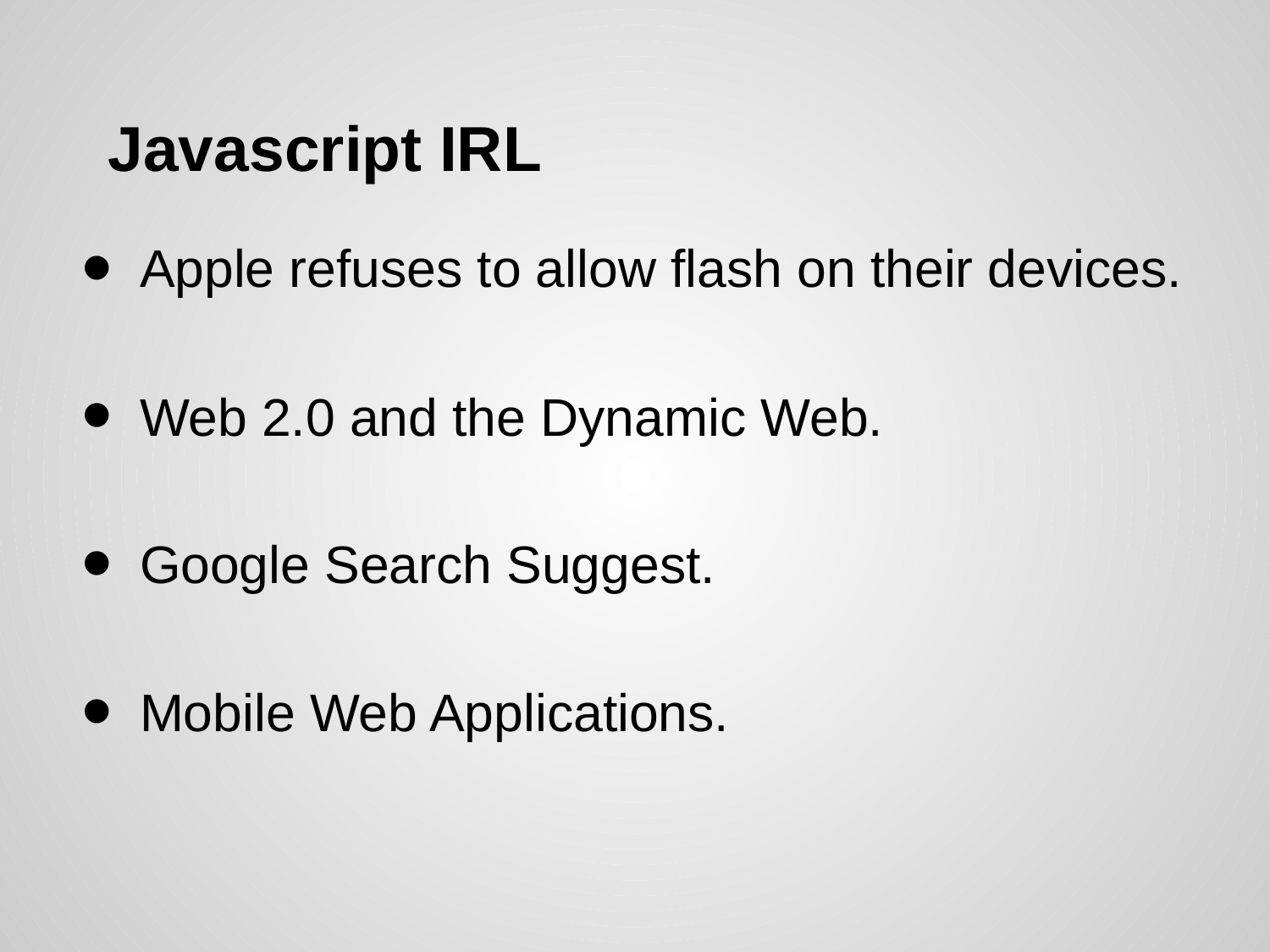

# Javascript IRL
Apple refuses to allow flash on their devices.

Web 2.0 and the Dynamic Web.

Google Search Suggest.

Mobile Web Applications.